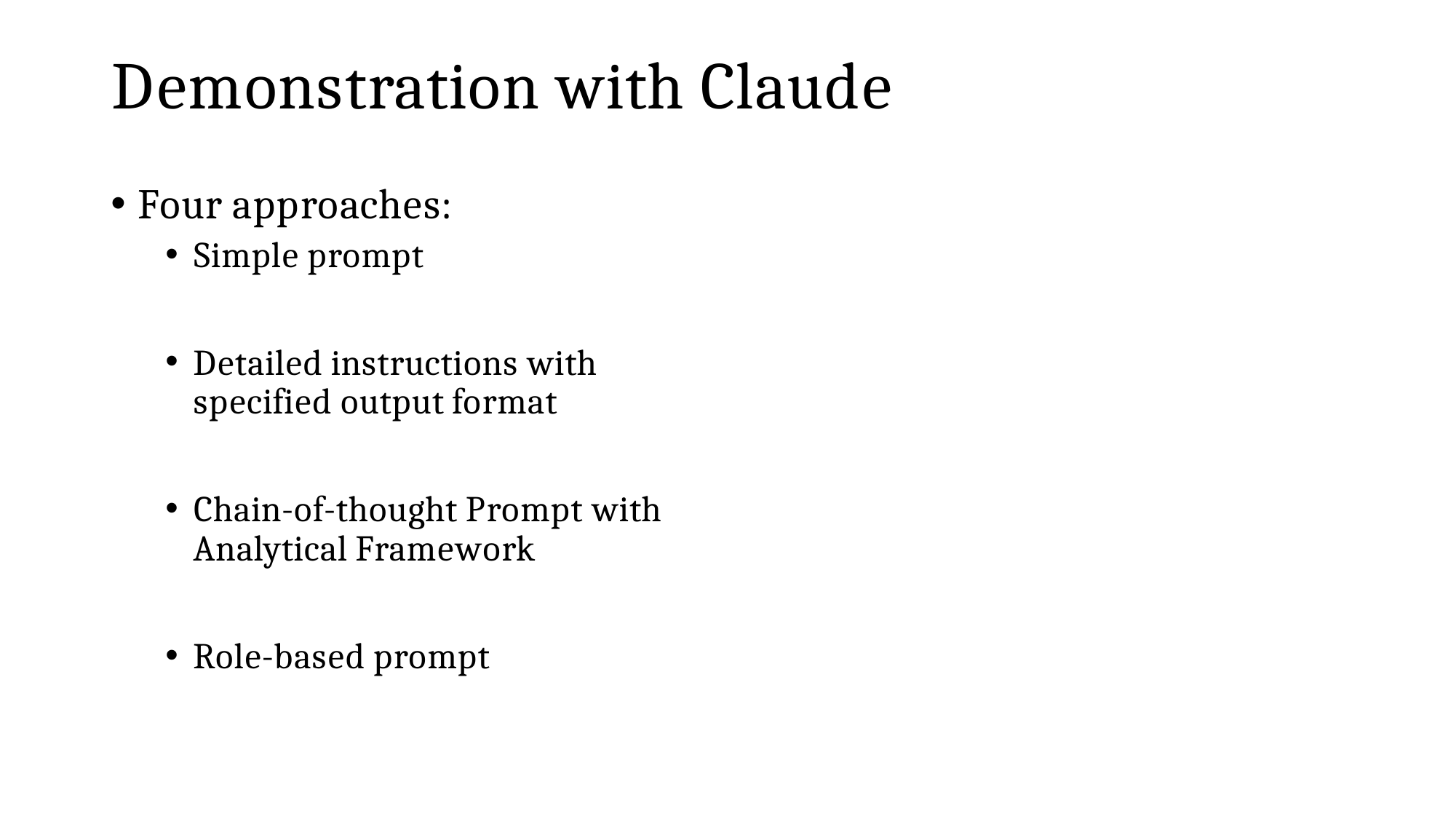

# Demonstration with Claude
Four approaches:
Simple prompt

Detailed instructions with specified output format

Chain-of-thought Prompt with Analytical Framework

Role-based prompt